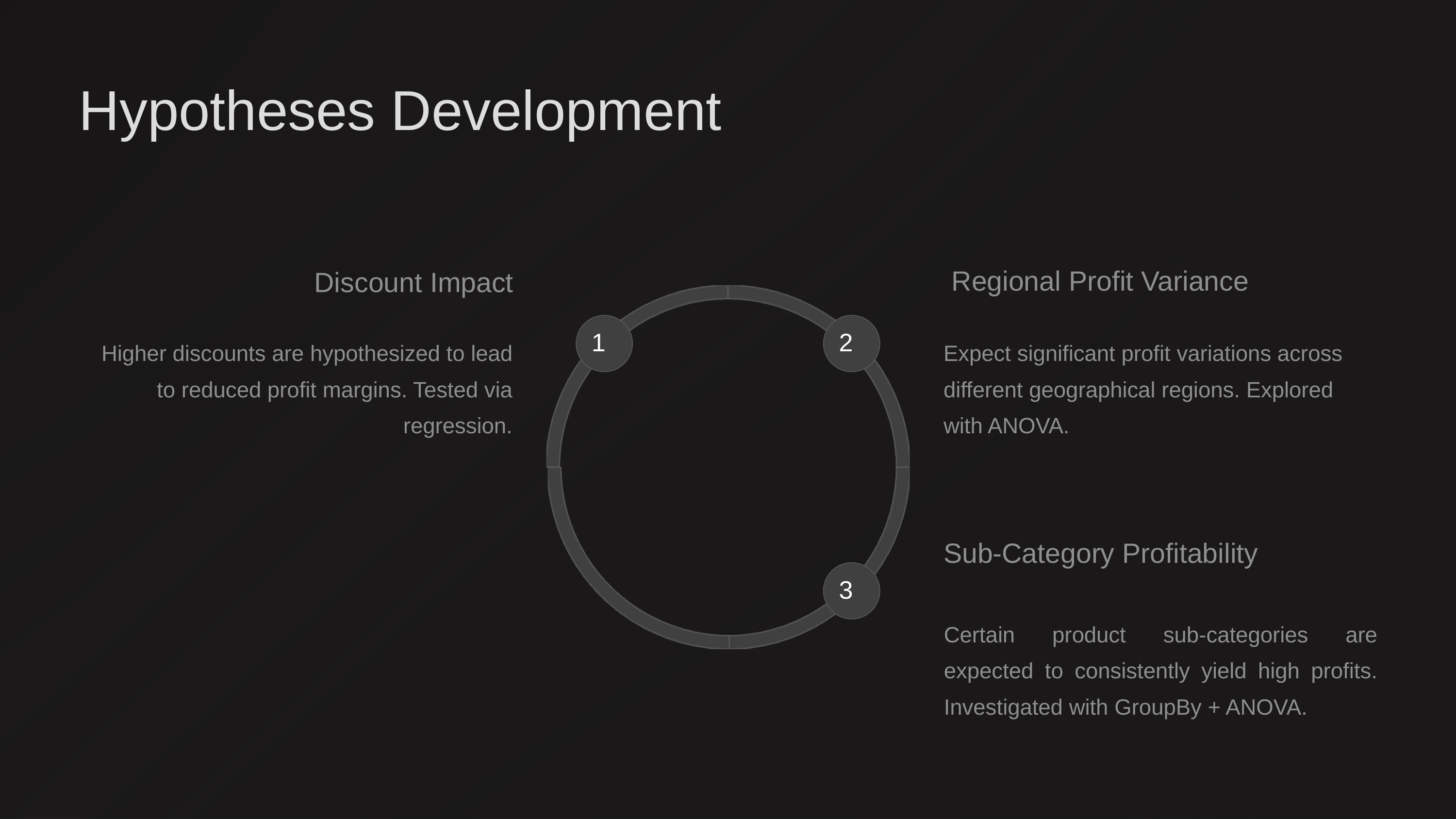

Hypotheses Development
 Regional Profit Variance
Discount Impact

1
2
Higher discounts are hypothesized to lead to reduced profit margins. Tested via regression.
Expect significant profit variations across different geographical regions. Explored with ANOVA.
Sub-Category Profitability

3
Certain product sub-categories are expected to consistently yield high profits. Investigated with GroupBy + ANOVA.